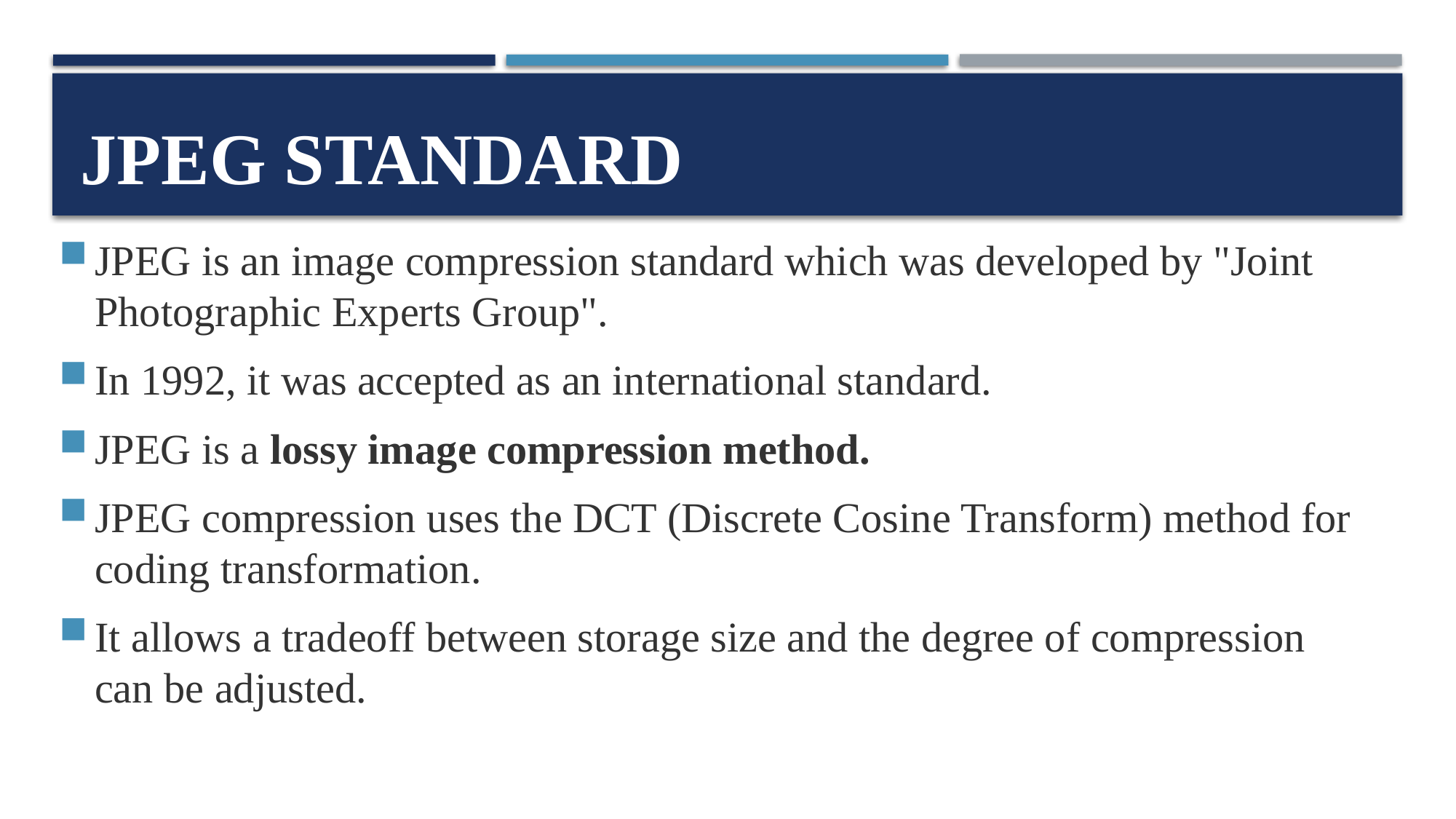

# JPEG STANDARD
JPEG is an image compression standard which was developed by "Joint Photographic Experts Group".
In 1992, it was accepted as an international standard.
JPEG is a lossy image compression method.
JPEG compression uses the DCT (Discrete Cosine Transform) method for coding transformation.
It allows a tradeoff between storage size and the degree of compression can be adjusted.